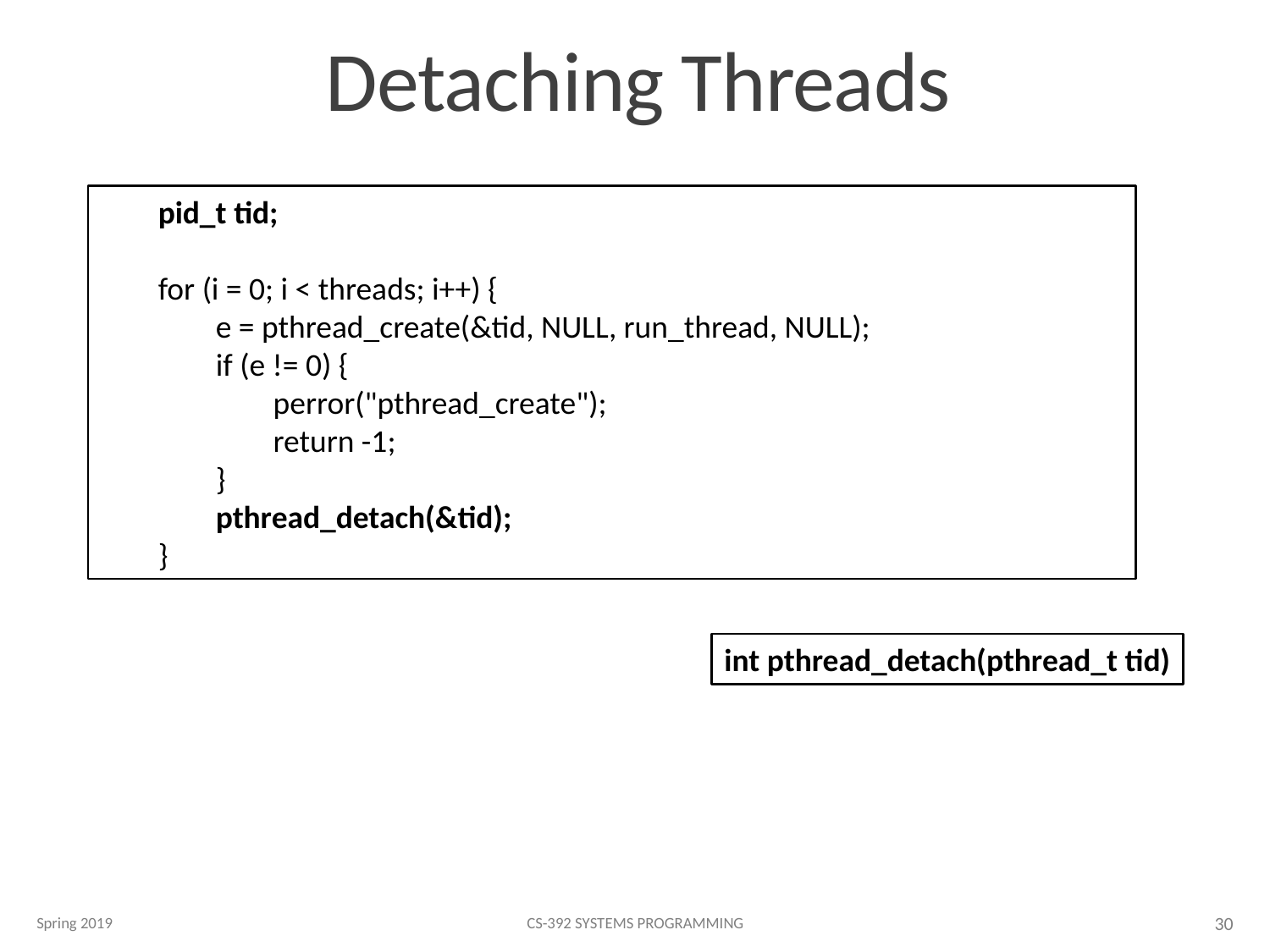

# Detaching Threads
        pid_t tid;

        for (i = 0; i < threads; i++) {
                e = pthread_create(&tid, NULL, run_thread, NULL);
                if (e != 0) {
                        perror("pthread_create");
                        return -1;
                }
                pthread_detach(&tid);
        }
int pthread_detach(pthread_t tid)
Spring 2019
CS-392 Systems Programming
30